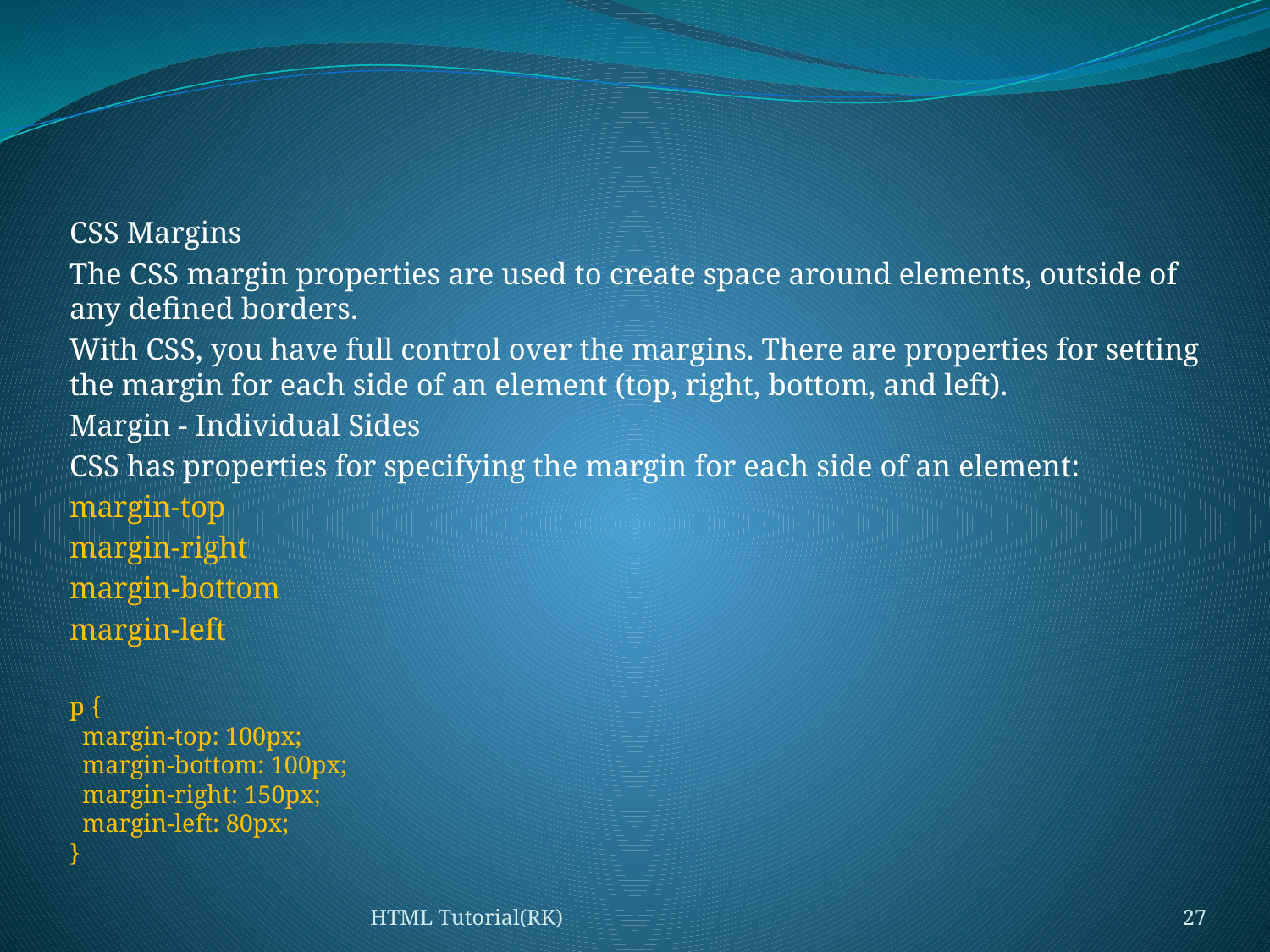

#
CSS Margins
The CSS margin properties are used to create space around elements, outside of any defined borders.
With CSS, you have full control over the margins. There are properties for setting the margin for each side of an element (top, right, bottom, and left).
Margin - Individual Sides
CSS has properties for specifying the margin for each side of an element:
margin-top
margin-right
margin-bottom
margin-left

p {
  margin-top: 100px;
  margin-bottom: 100px;
  margin-right: 150px;
  margin-left: 80px;
}

HTML Tutorial(RK)
27